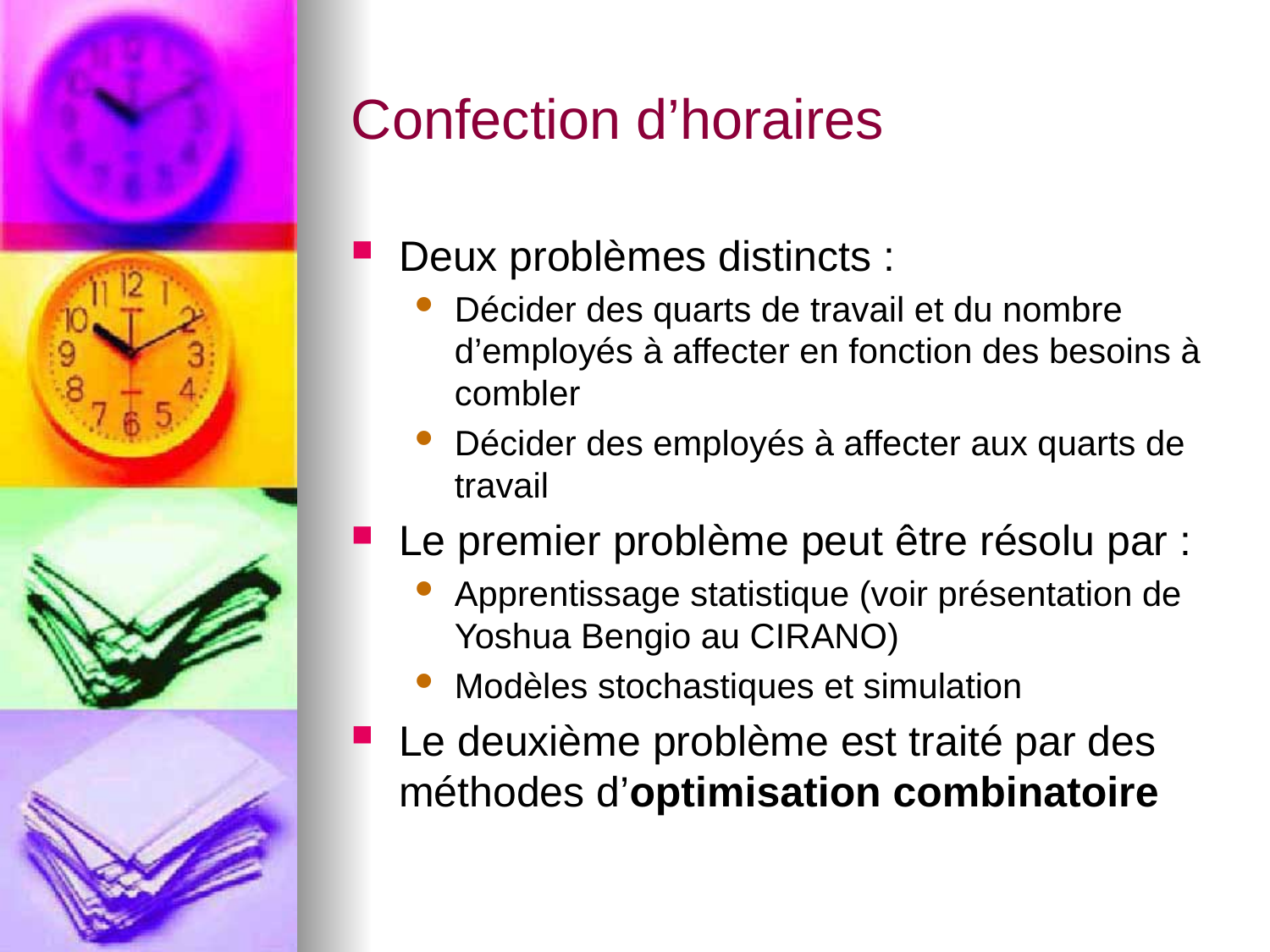

# Confection d’horaires
Deux problèmes distincts :
Décider des quarts de travail et du nombre d’employés à affecter en fonction des besoins à combler
Décider des employés à affecter aux quarts de travail
Le premier problème peut être résolu par :
Apprentissage statistique (voir présentation de Yoshua Bengio au CIRANO)
Modèles stochastiques et simulation
Le deuxième problème est traité par des méthodes d’optimisation combinatoire